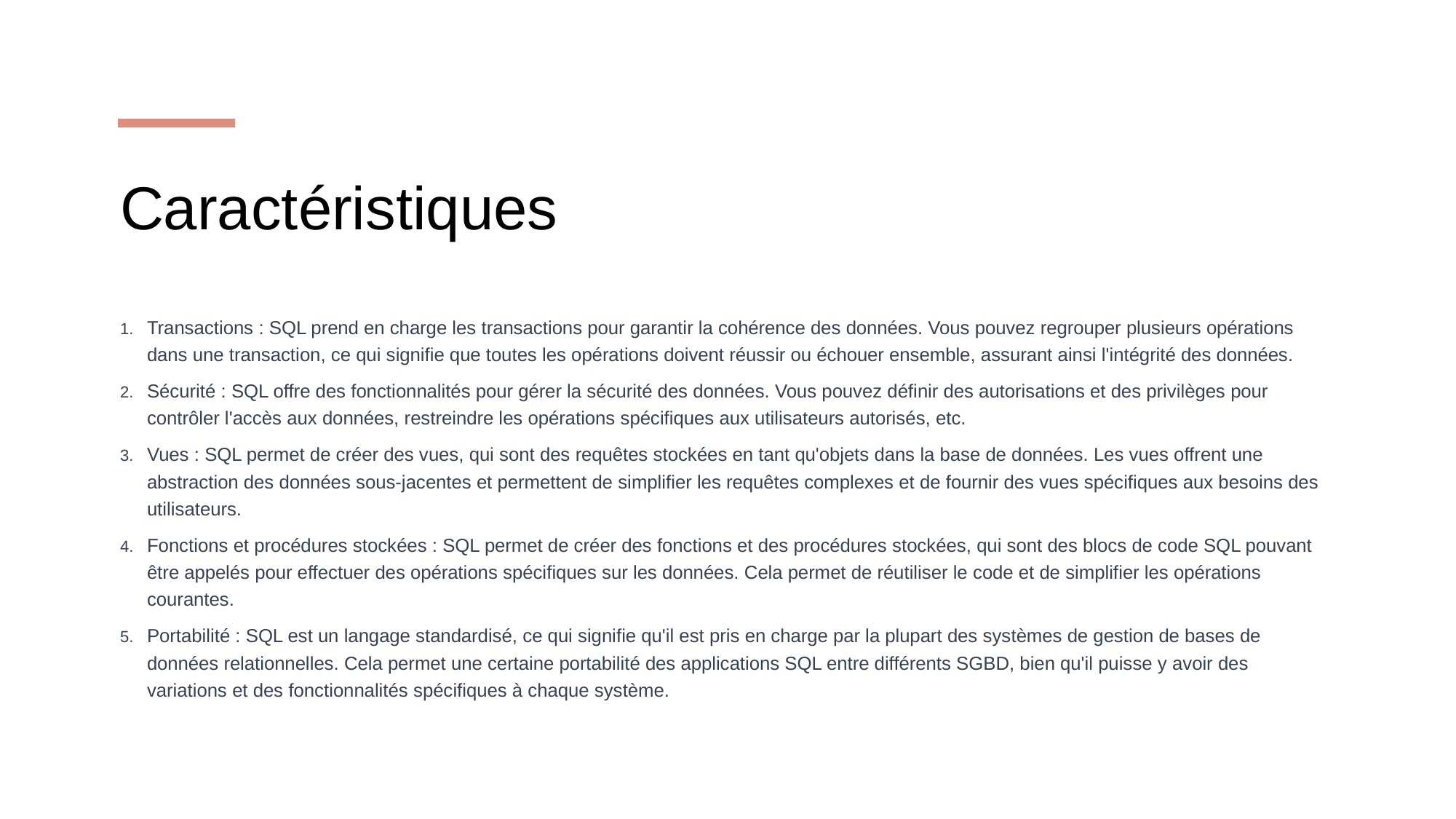

# Caractéristiques
Transactions : SQL prend en charge les transactions pour garantir la cohérence des données. Vous pouvez regrouper plusieurs opérations dans une transaction, ce qui signifie que toutes les opérations doivent réussir ou échouer ensemble, assurant ainsi l'intégrité des données.
Sécurité : SQL offre des fonctionnalités pour gérer la sécurité des données. Vous pouvez définir des autorisations et des privilèges pour contrôler l'accès aux données, restreindre les opérations spécifiques aux utilisateurs autorisés, etc.
Vues : SQL permet de créer des vues, qui sont des requêtes stockées en tant qu'objets dans la base de données. Les vues offrent une abstraction des données sous-jacentes et permettent de simplifier les requêtes complexes et de fournir des vues spécifiques aux besoins des utilisateurs.
Fonctions et procédures stockées : SQL permet de créer des fonctions et des procédures stockées, qui sont des blocs de code SQL pouvant être appelés pour effectuer des opérations spécifiques sur les données. Cela permet de réutiliser le code et de simplifier les opérations courantes.
Portabilité : SQL est un langage standardisé, ce qui signifie qu'il est pris en charge par la plupart des systèmes de gestion de bases de données relationnelles. Cela permet une certaine portabilité des applications SQL entre différents SGBD, bien qu'il puisse y avoir des variations et des fonctionnalités spécifiques à chaque système.